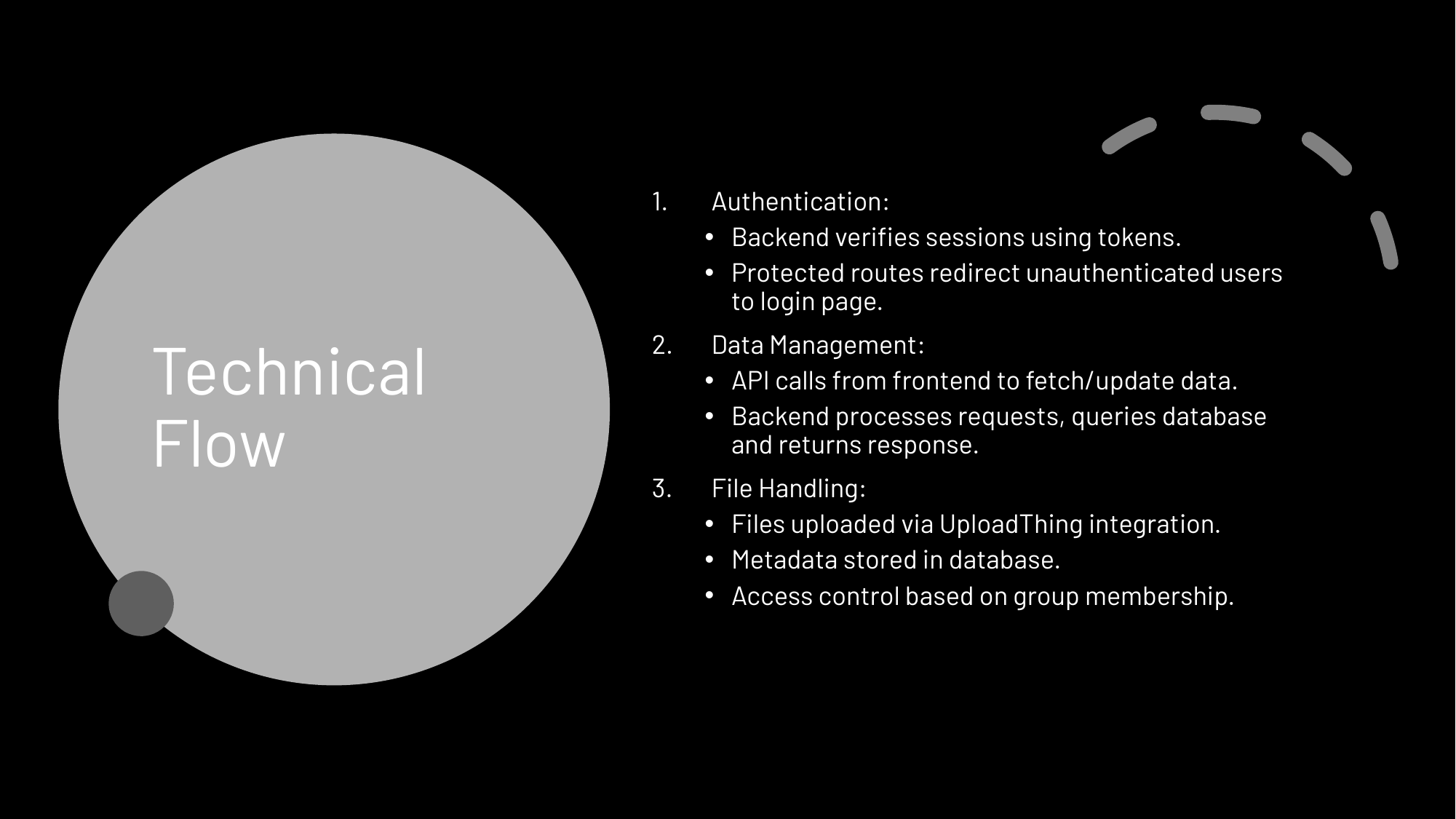

# Technical Flow
Authentication:
Backend verifies sessions using tokens.
Protected routes redirect unauthenticated users to login page.
Data Management:
API calls from frontend to fetch/update data.
Backend processes requests, queries database and returns response.
File Handling:
Files uploaded via UploadThing integration.
Metadata stored in database.
Access control based on group membership.